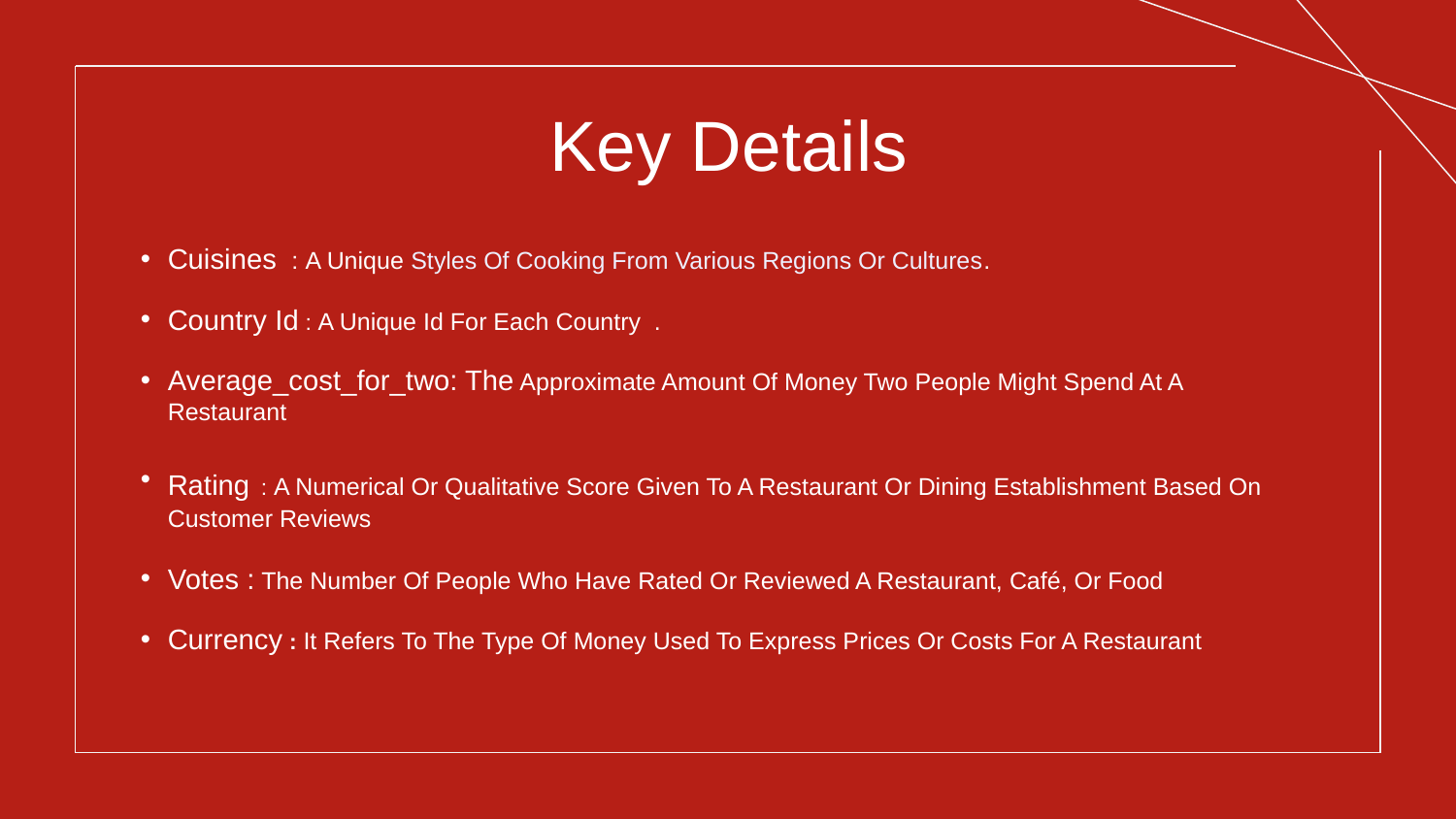

# Key Details

Cuisines  : A Unique Styles Of Cooking From Various Regions Or Cultures.

Country Id : A Unique Id For Each Country  .

Average_cost_for_two: The Approximate Amount Of Money Two People Might Spend At A Restaurant

Rating : A Numerical Or Qualitative Score Given To A Restaurant Or Dining Establishment Based On Customer Reviews

Votes : The Number Of People Who Have Rated Or Reviewed A Restaurant, Café, Or Food

Currency : It Refers To The Type Of Money Used To Express Prices Or Costs For A Restaurant